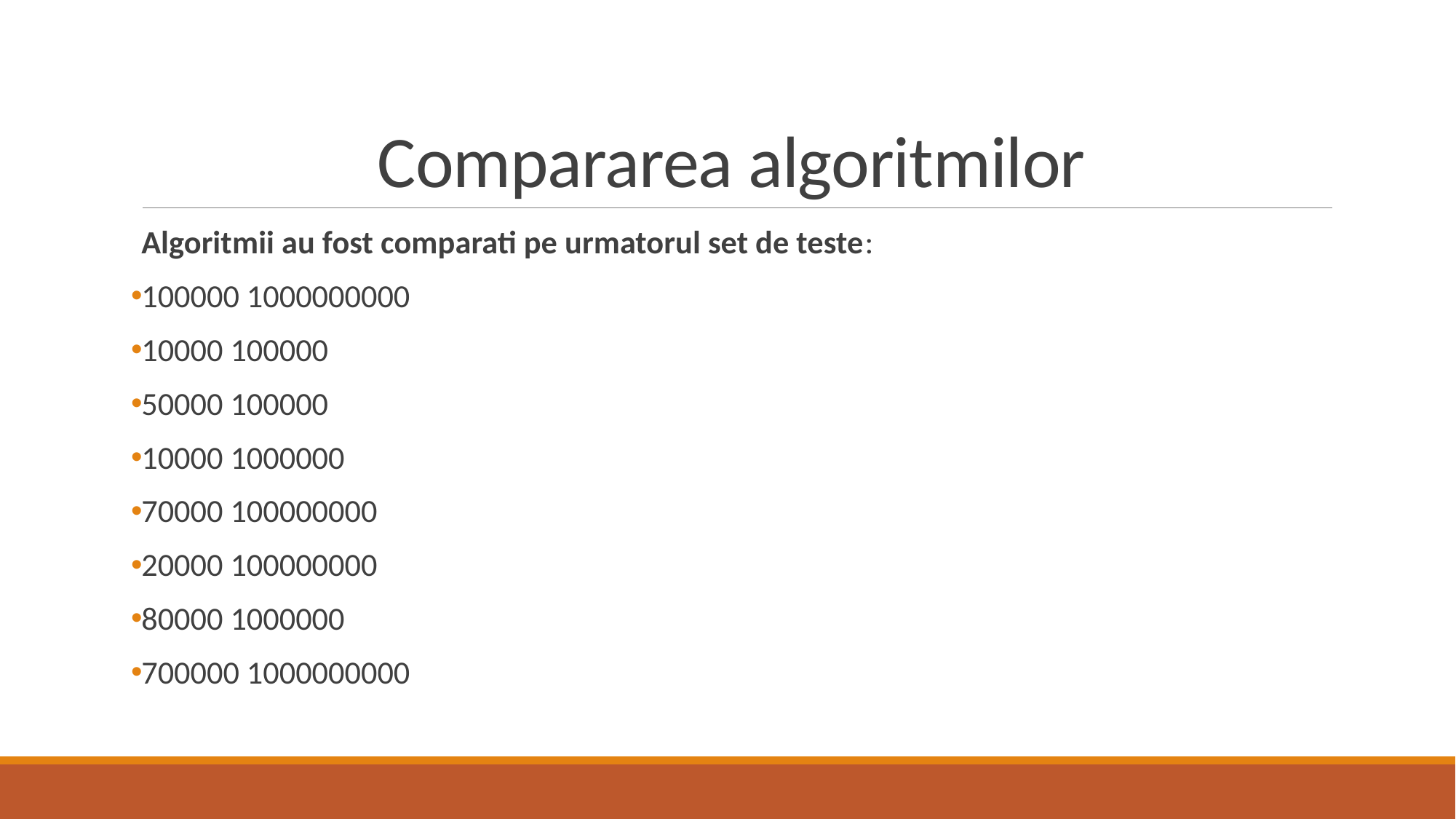

# Compararea algoritmilor
Algoritmii au fost comparati pe urmatorul set de teste:
100000 1000000000
10000 100000
50000 100000
10000 1000000
70000 100000000
20000 100000000
80000 1000000
700000 1000000000